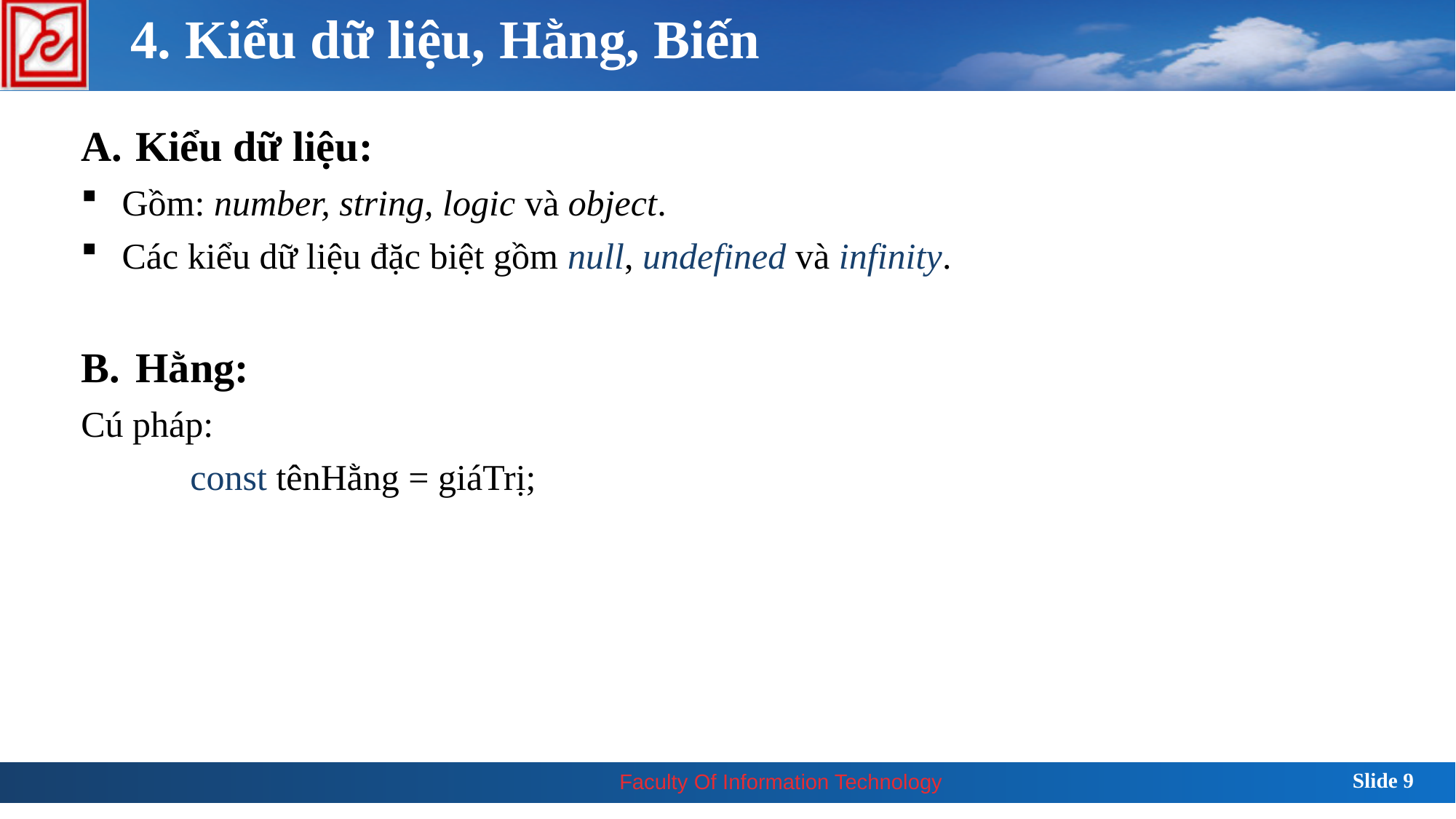

# 4. Kiểu dữ liệu, Hằng, Biến
Kiểu dữ liệu:
Gồm: number, string, logic và object.
Các kiểu dữ liệu đặc biệt gồm null, undefined và infinity.

Hằng:
Cú pháp:
	const tênHằng = giáTrị;